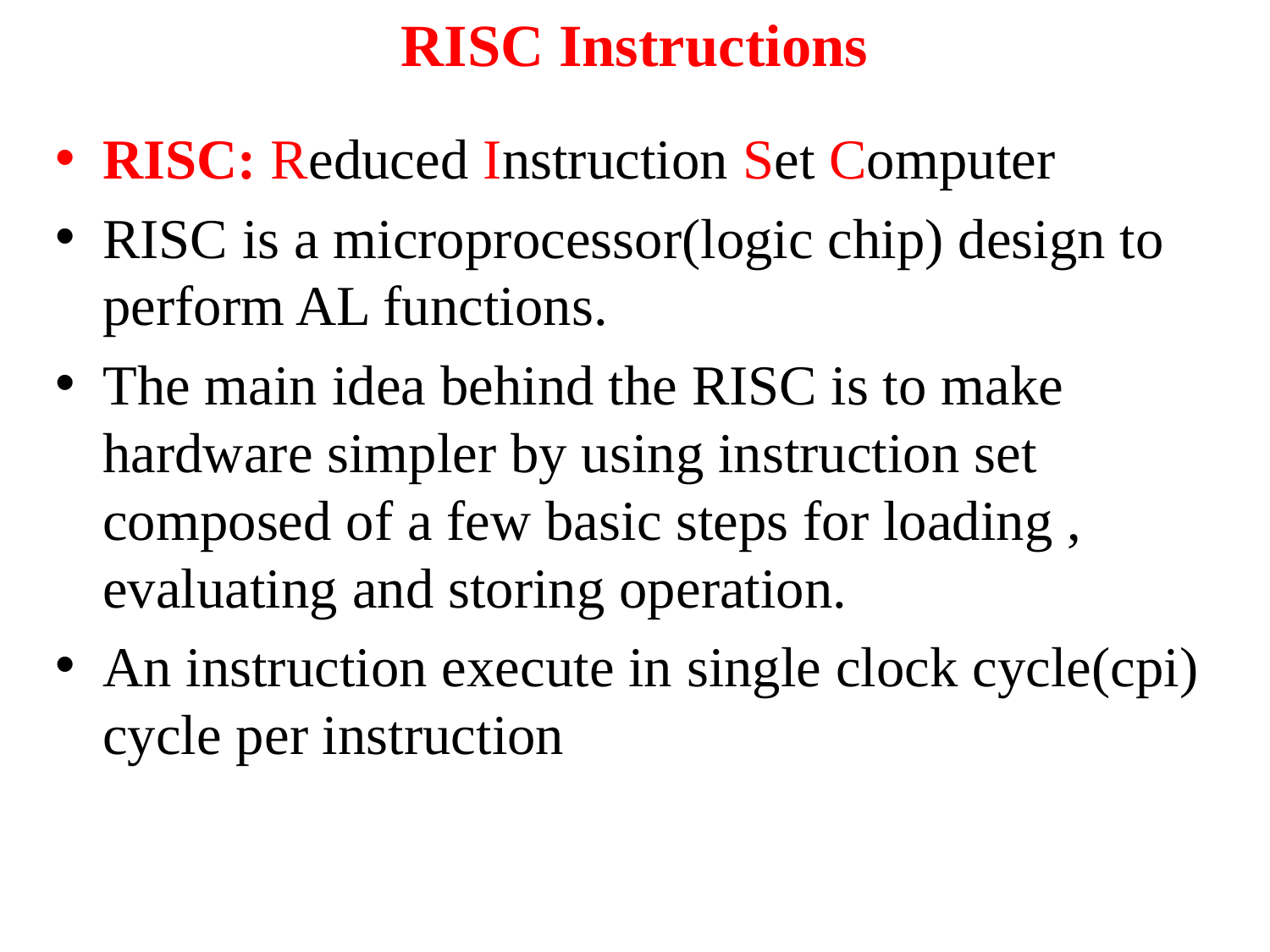

# RISC Instructions
RISC: Reduced Instruction Set Computer
RISC is a microprocessor(logic chip) design to perform AL functions.
The main idea behind the RISC is to make hardware simpler by using instruction set composed of a few basic steps for loading , evaluating and storing operation.
An instruction execute in single clock cycle(cpi) cycle per instruction